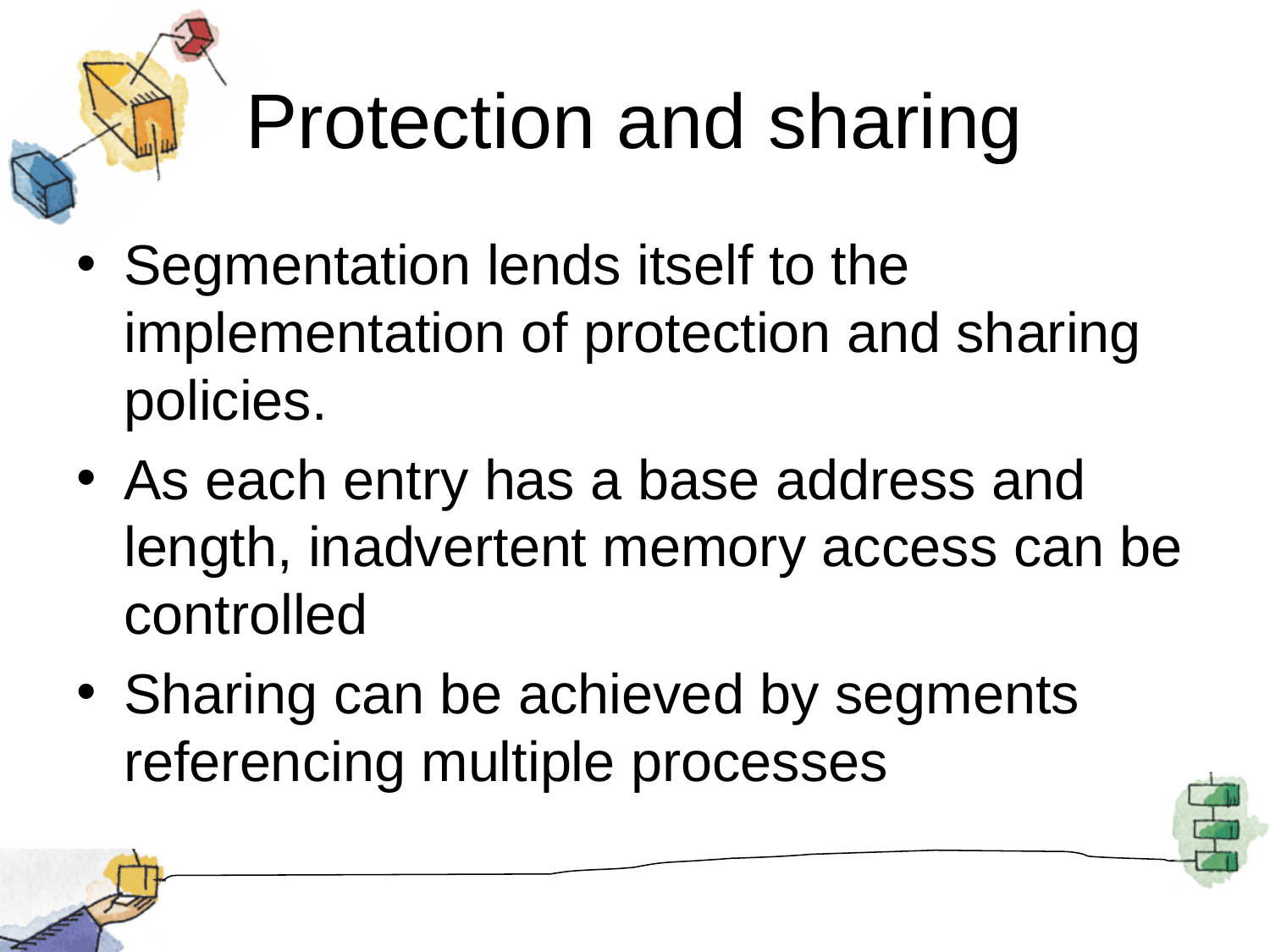

# Protection and sharing
Segmentation lends itself to the implementation of protection and sharing policies.
As each entry has a base address and length, inadvertent memory access can be controlled
Sharing can be achieved by segments referencing multiple processes